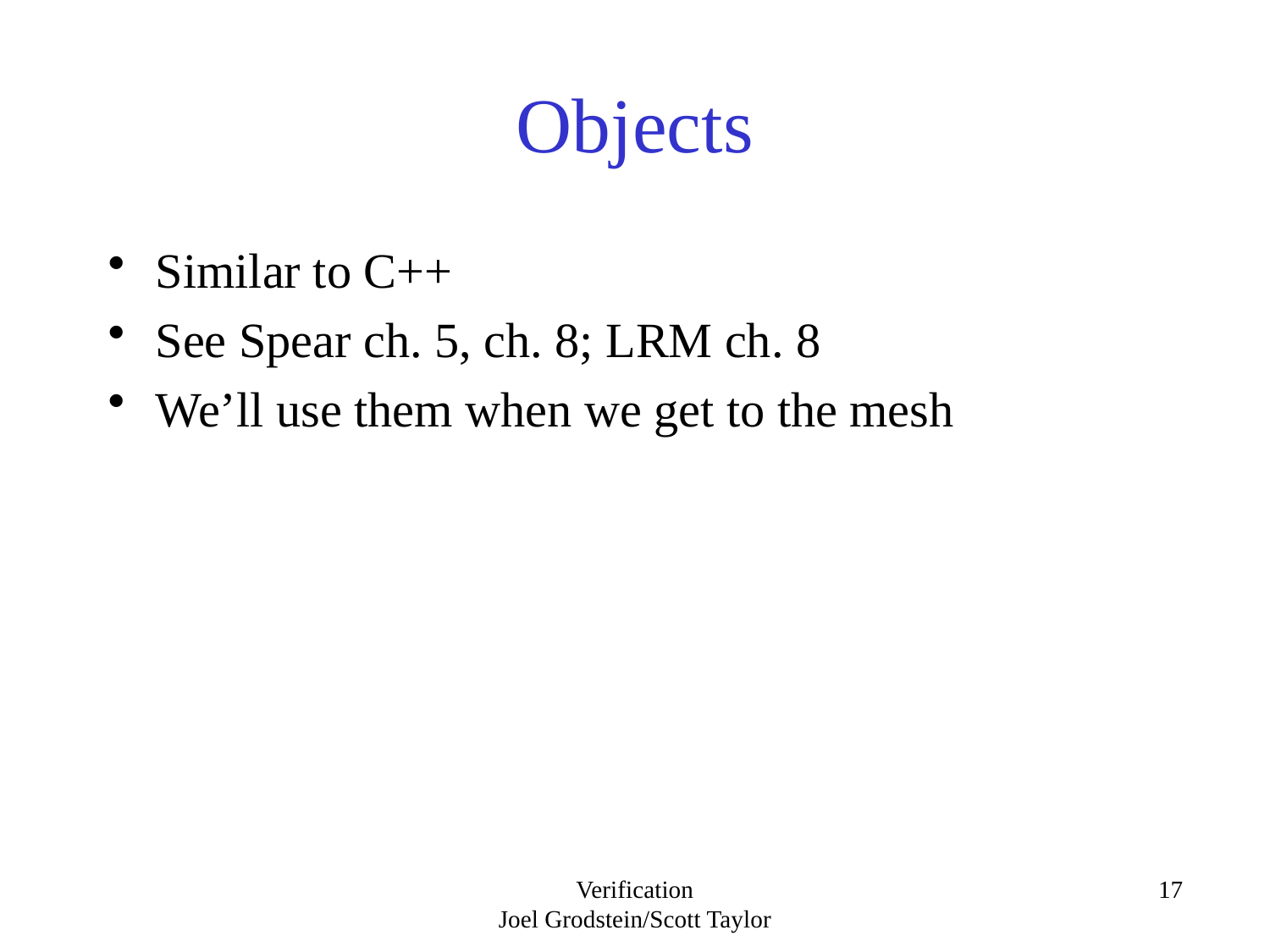

# Objects
Similar to C++
See Spear ch. 5, ch. 8; LRM ch. 8
We’ll use them when we get to the mesh
Verification
Joel Grodstein/Scott Taylor